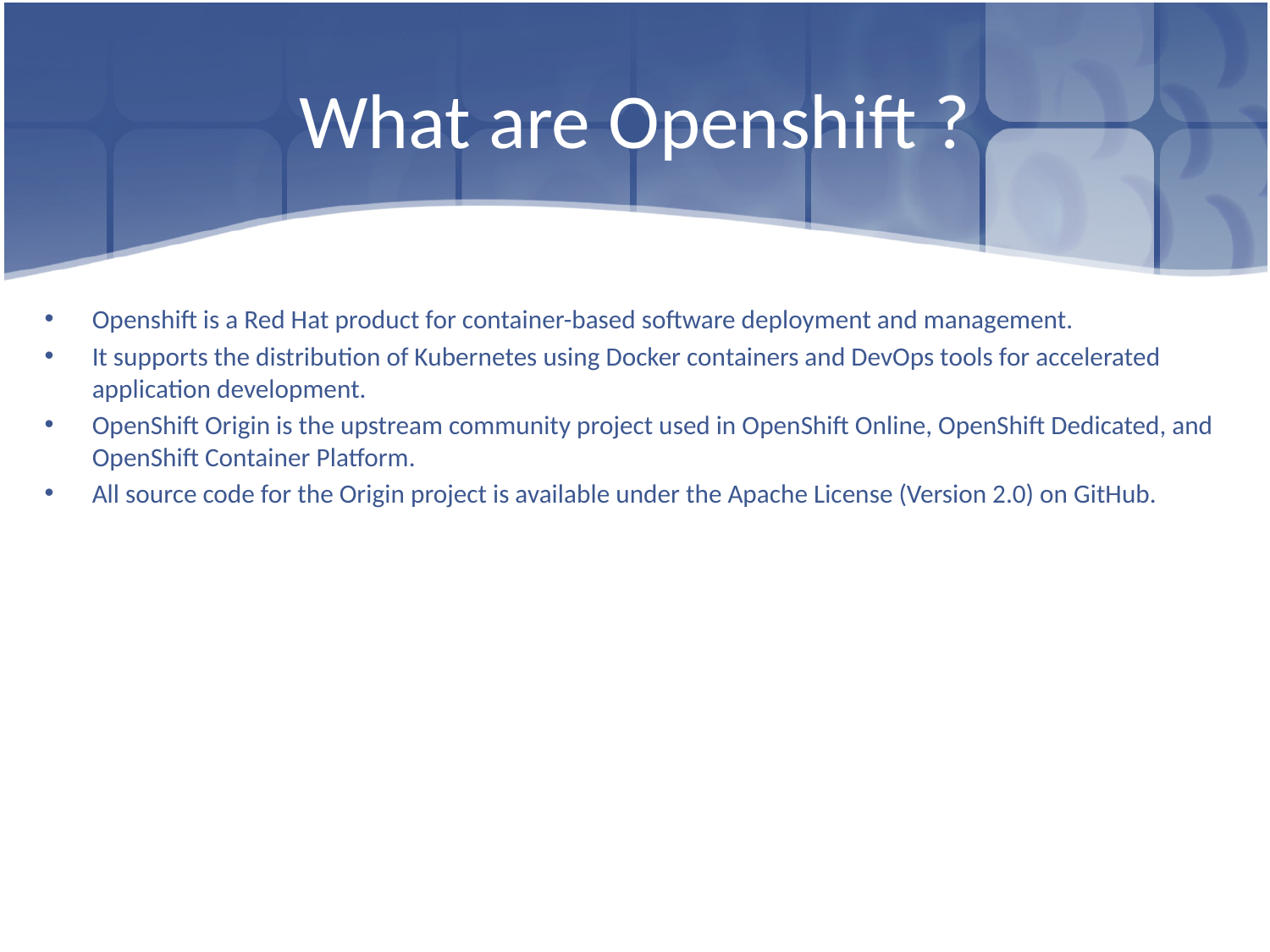

# What are Openshift ?
Openshift is a Red Hat product for container-based software deployment and management.
It supports the distribution of Kubernetes using Docker containers and DevOps tools for accelerated application development.
OpenShift Origin is the upstream community project used in OpenShift Online, OpenShift Dedicated, and OpenShift Container Platform.
All source code for the Origin project is available under the Apache License (Version 2.0) on GitHub.